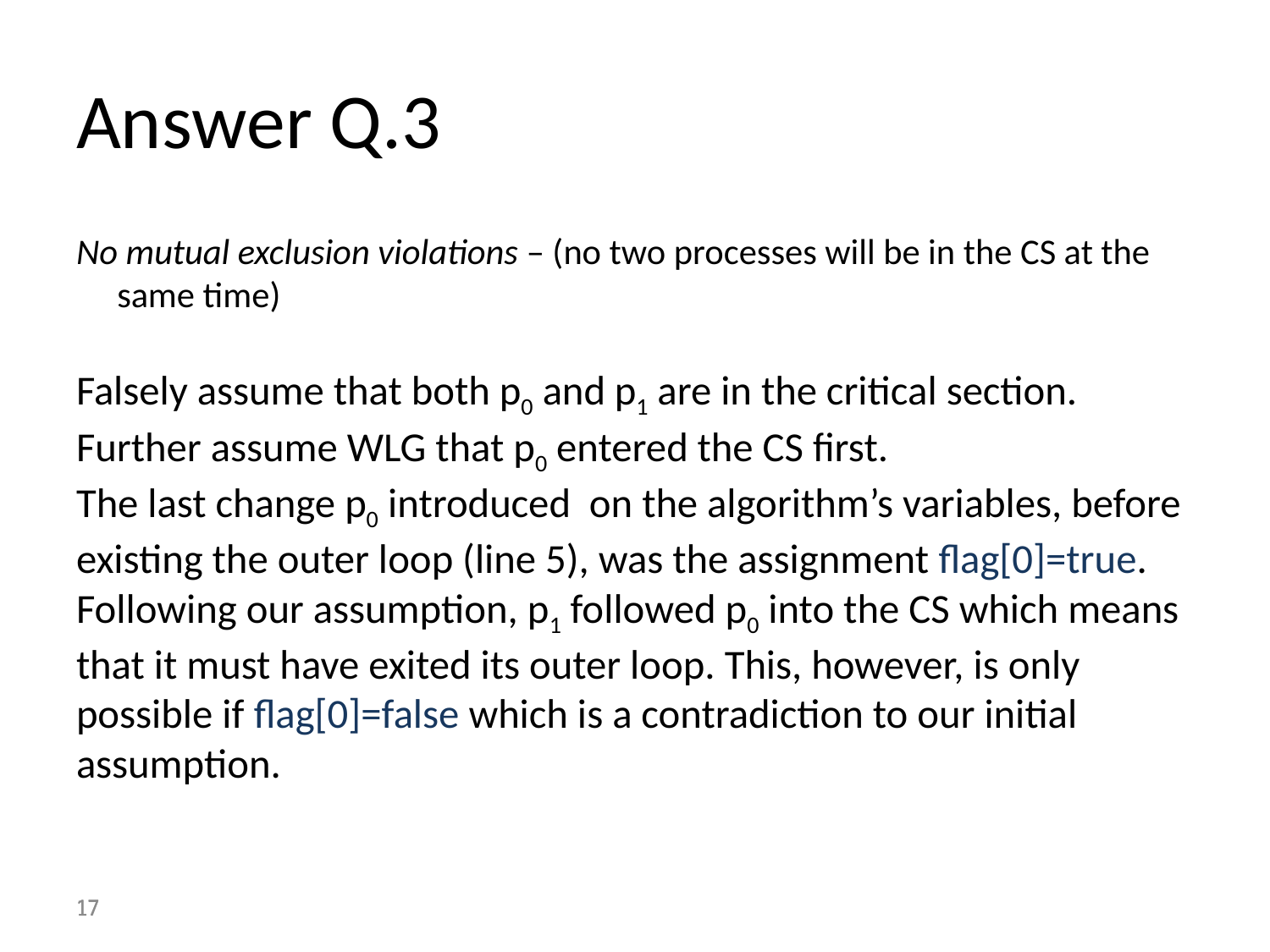

# Answer Q.3
No mutual exclusion violations – (no two processes will be in the CS at the same time)

Falsely assume that both p0 and p1 are in the critical section. Further assume WLG that p0 entered the CS first.
The last change p0 introduced  on the algorithm’s variables, before existing the outer loop (line 5), was the assignment flag[0]=true.
Following our assumption, p1 followed p0 into the CS which means that it must have exited its outer loop. This, however, is only possible if flag[0]=false which is a contradiction to our initial assumption.
17
17